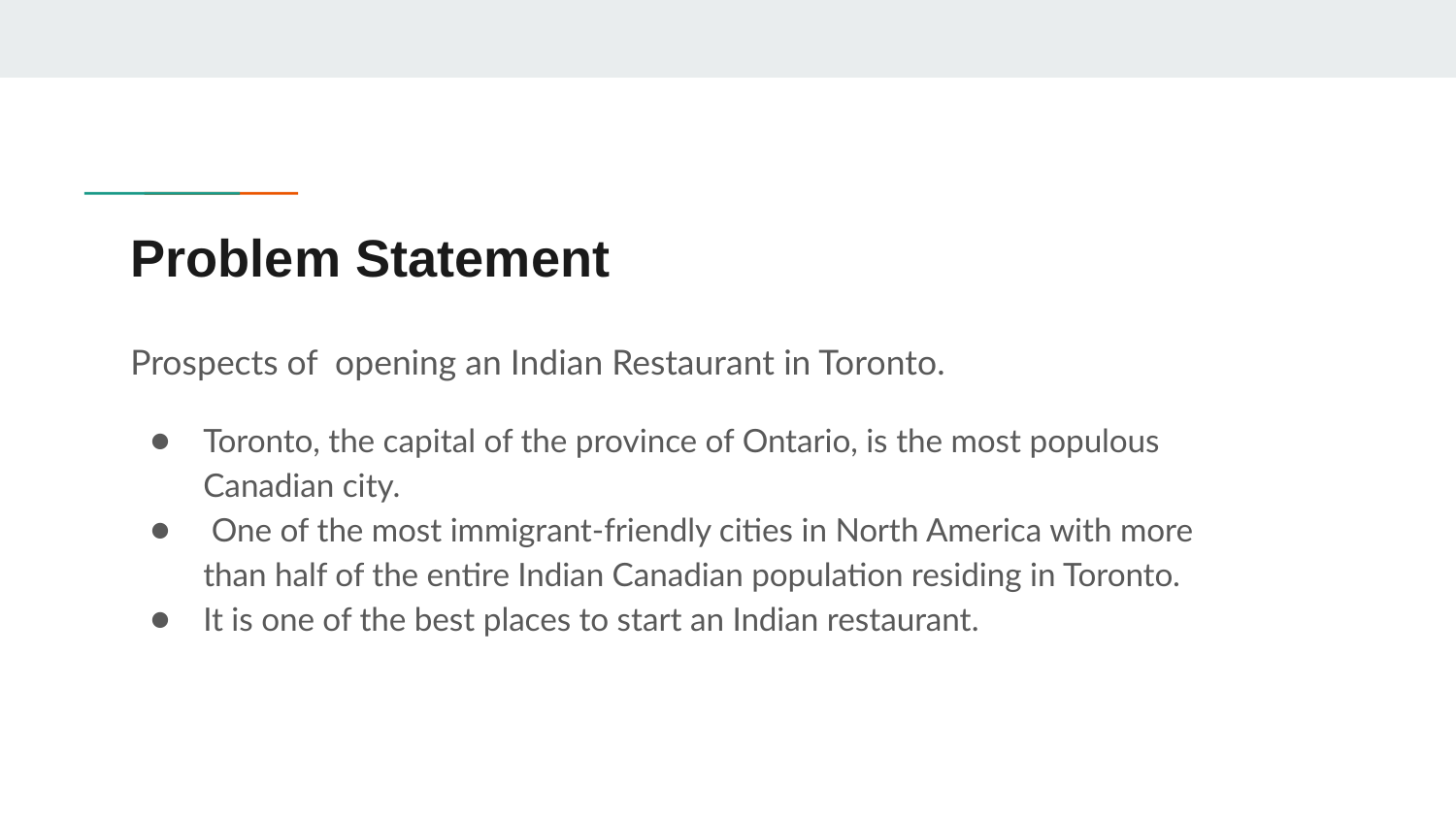

# Problem Statement
Prospects of  opening an Indian Restaurant in Toronto.
Toronto, the capital of the province of Ontario, is the most populous Canadian city.
 One of the most immigrant-friendly cities in North America with more than half of the entire Indian Canadian population residing in Toronto.
It is one of the best places to start an Indian restaurant.